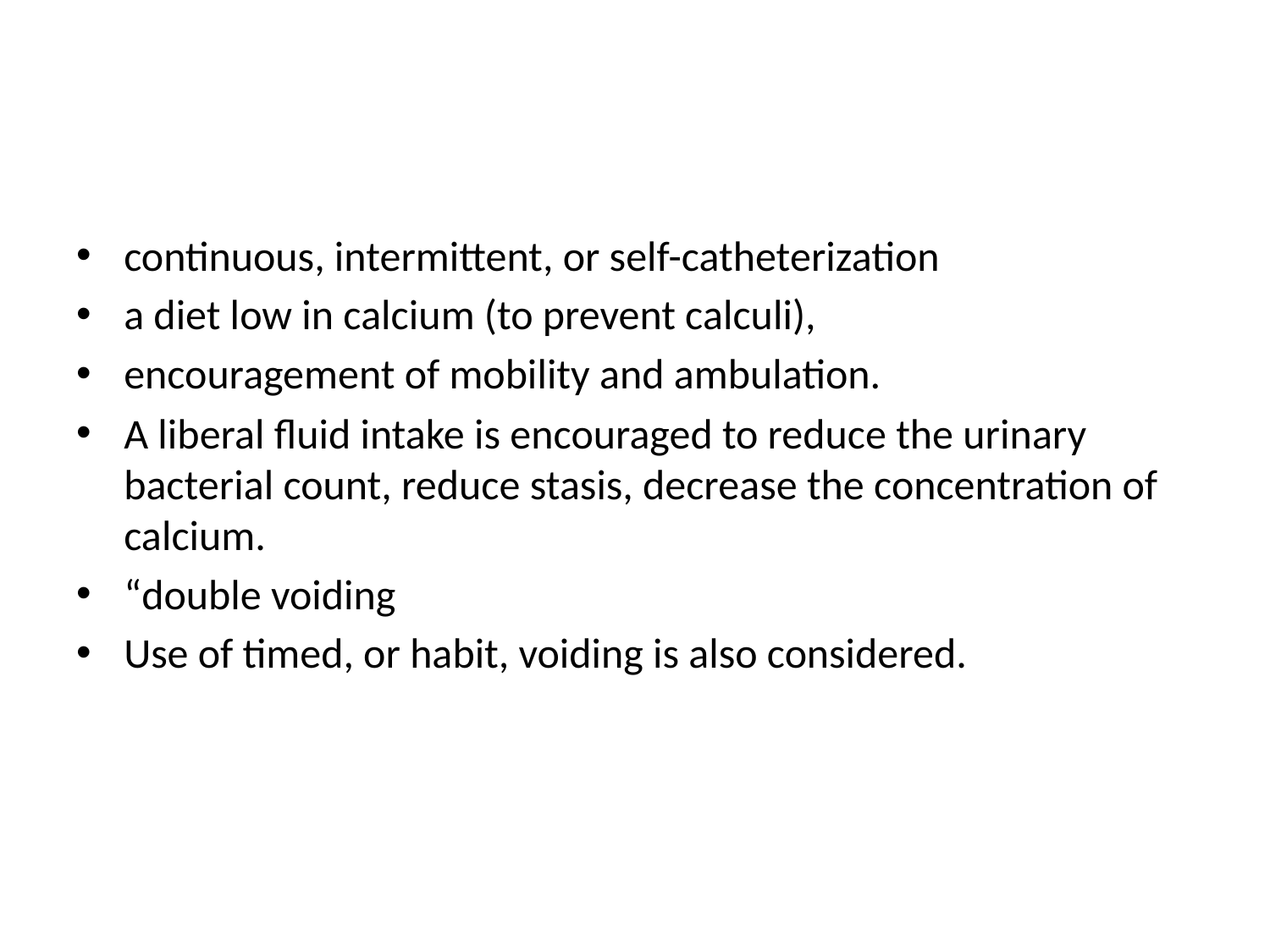

#
continuous, intermittent, or self-catheterization
a diet low in calcium (to prevent calculi),
encouragement of mobility and ambulation.
A liberal ﬂuid intake is encouraged to reduce the urinary bacterial count, reduce stasis, decrease the concentration of calcium.
“double voiding
Use of timed, or habit, voiding is also considered.